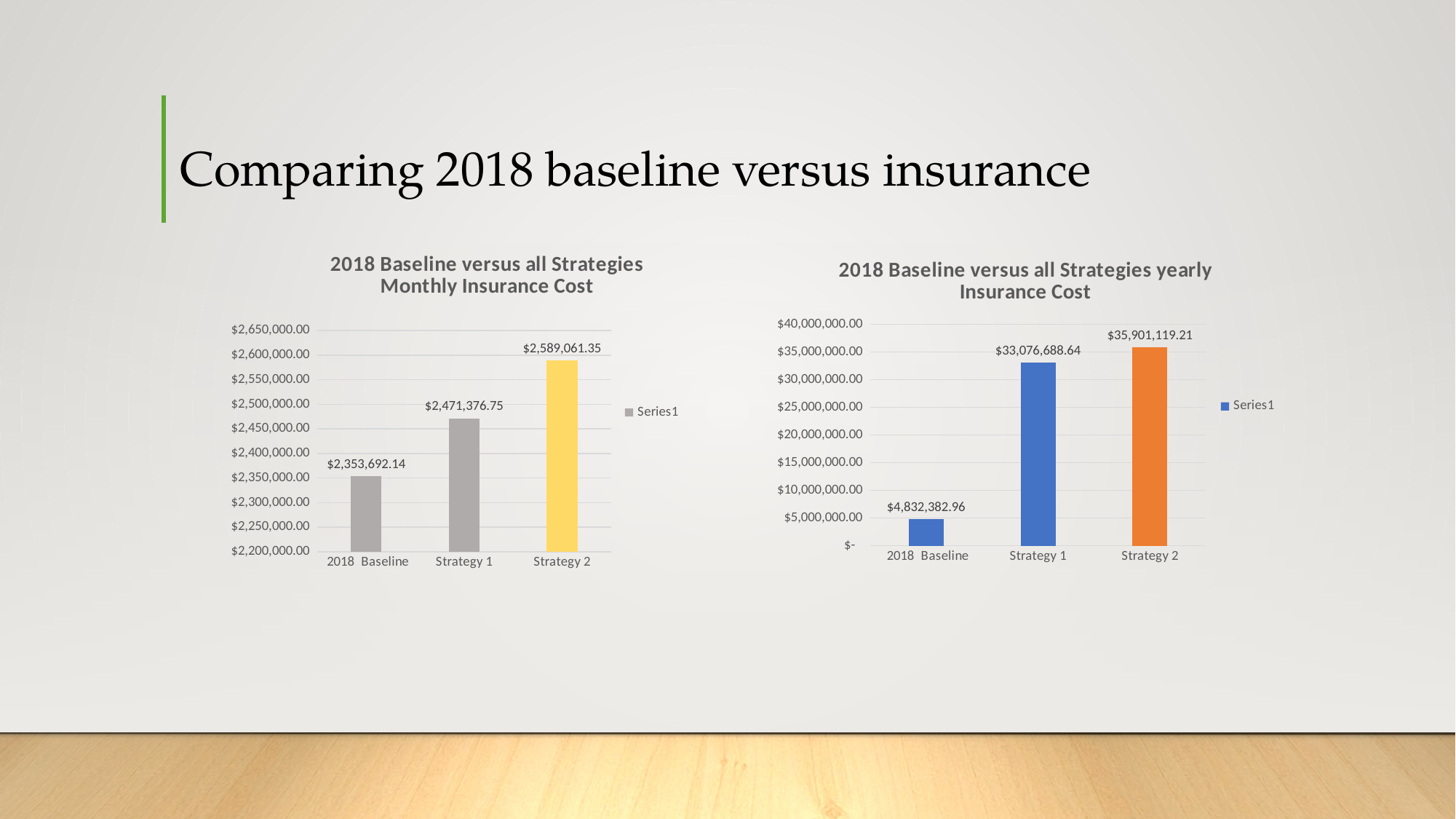

# Comparing 2018 baseline versus insurance

### Chart: 2018 Baseline versus all Strategies yearly Insurance Cost

| Category |  |
|---|---|
|  2018  Baseline | 4832382.960000008 |
| Strategy 1 | 33076688.639999952 |
| Strategy 2 | 35901119.207999855 |

### Chart: 2018 Baseline versus all Strategies Monthly Insurance Cost

| Category |  |
|---|---|
|  2018  Baseline | 2353692.1399999885 |
| Strategy 1 | 2471376.746999988 |
| Strategy 2 | 2589061.3539999872 |